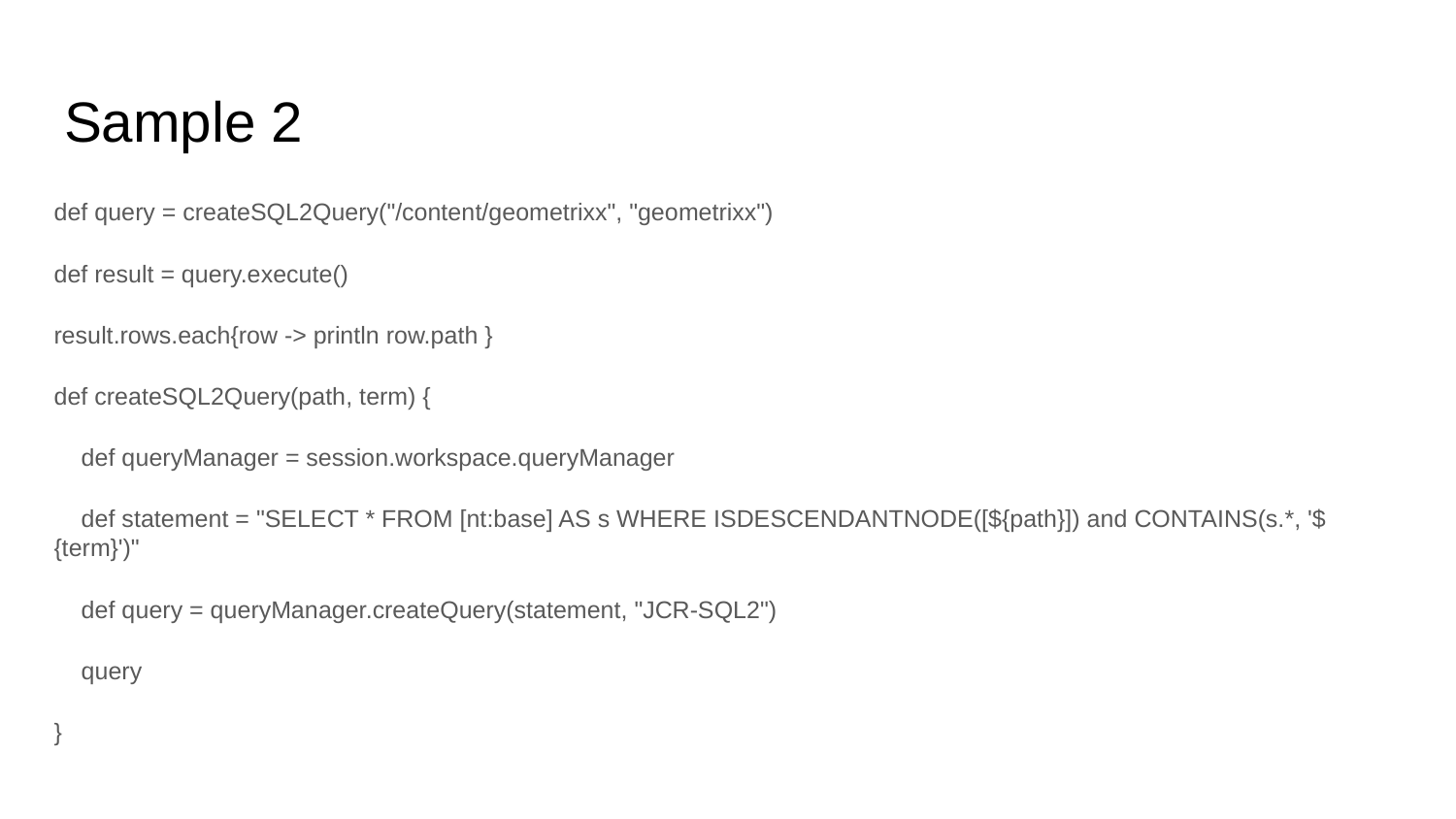

# Sample 2
def query = createSQL2Query("/content/geometrixx", "geometrixx")
def result = query.execute()
result.rows.each{row -> println row.path }
def createSQL2Query(path, term) {
    def queryManager = session.workspace.queryManager
    def statement = "SELECT * FROM [nt:base] AS s WHERE ISDESCENDANTNODE([${path}]) and CONTAINS(s.*, '${term}')"
    def query = queryManager.createQuery(statement, "JCR-SQL2")
    query
}